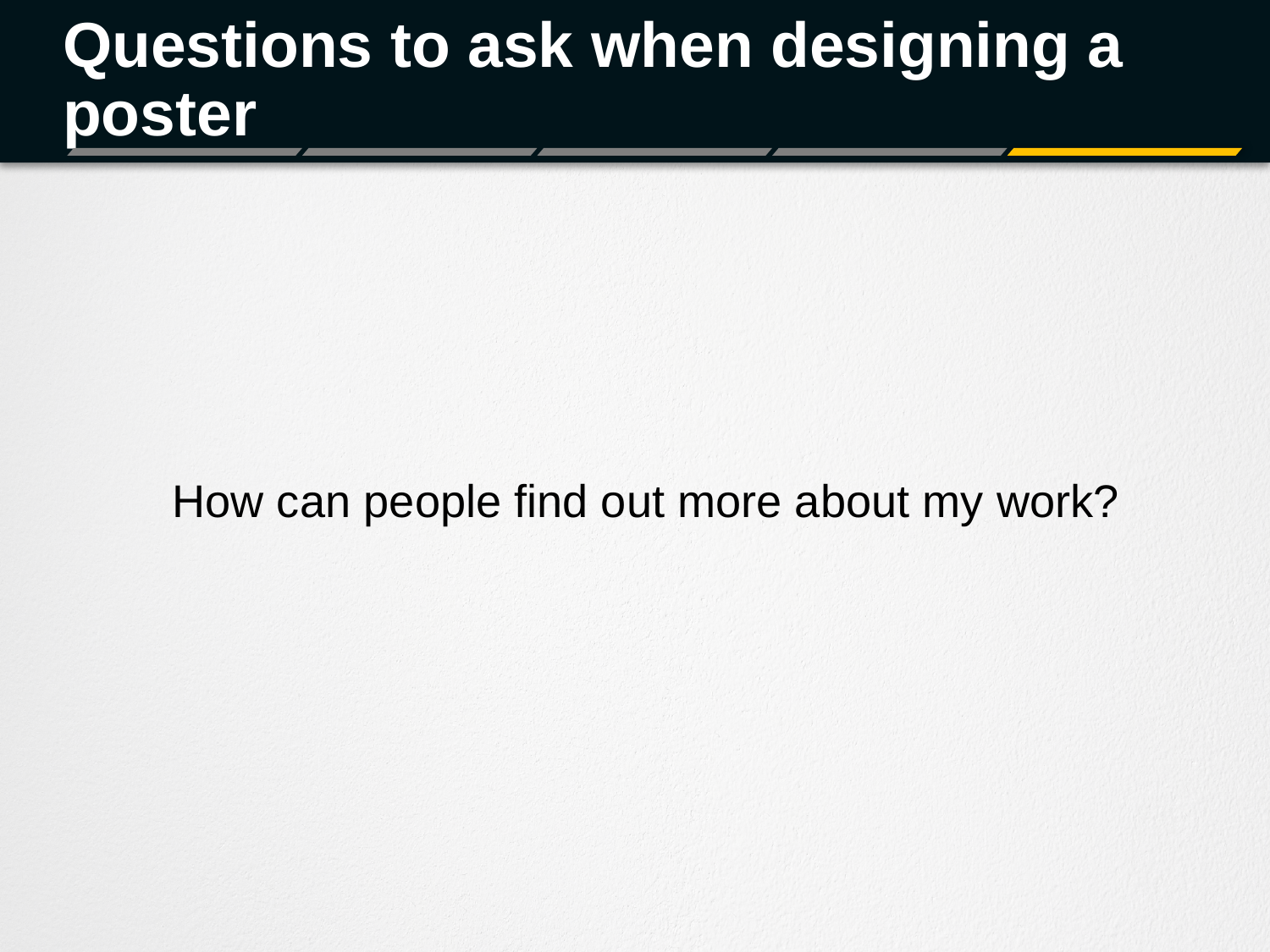

# Questions to ask when designing a poster

How can people find out more about my work?